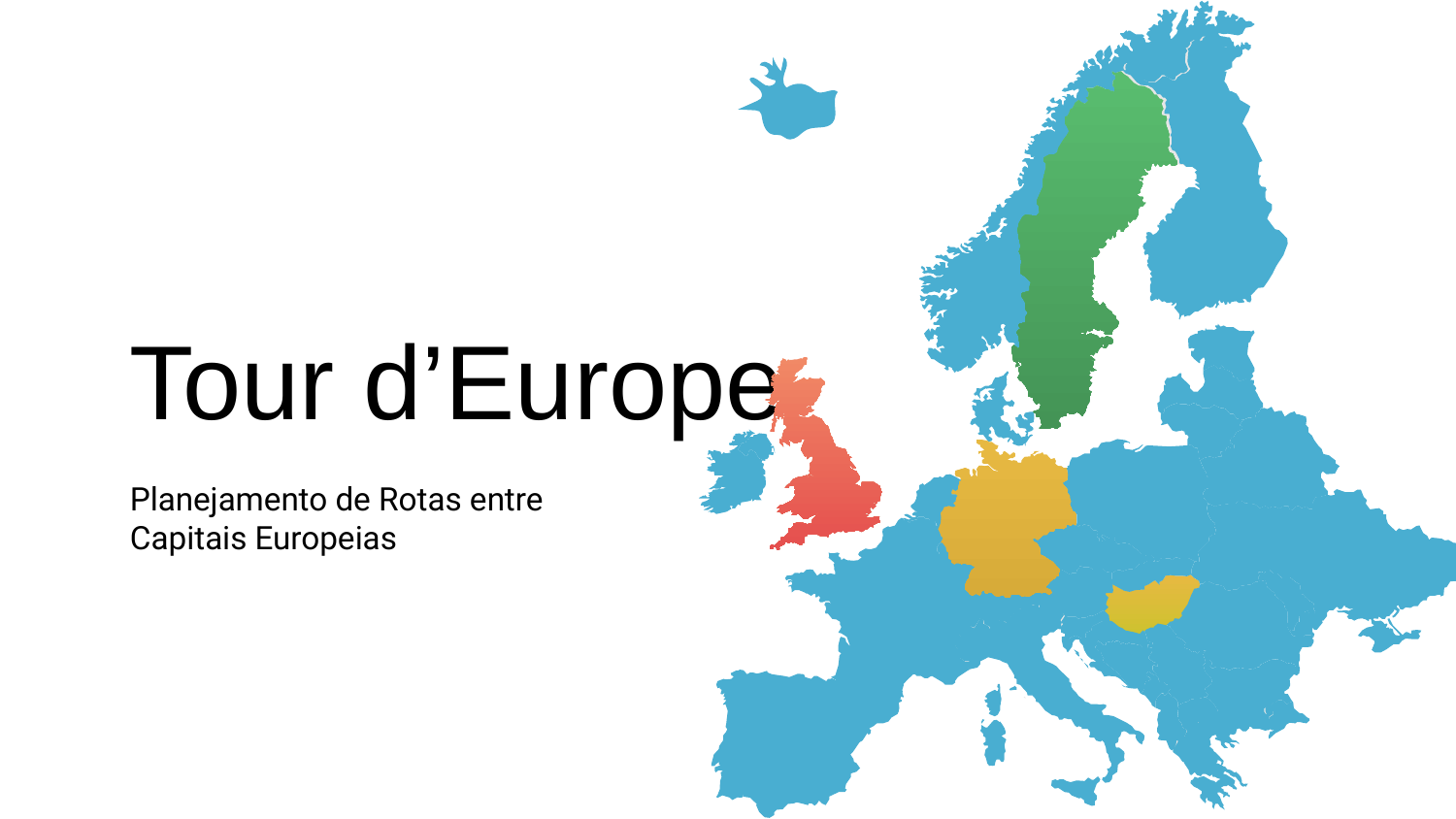

# Tour d’Europe
Planejamento de Rotas entre Capitais Europeias